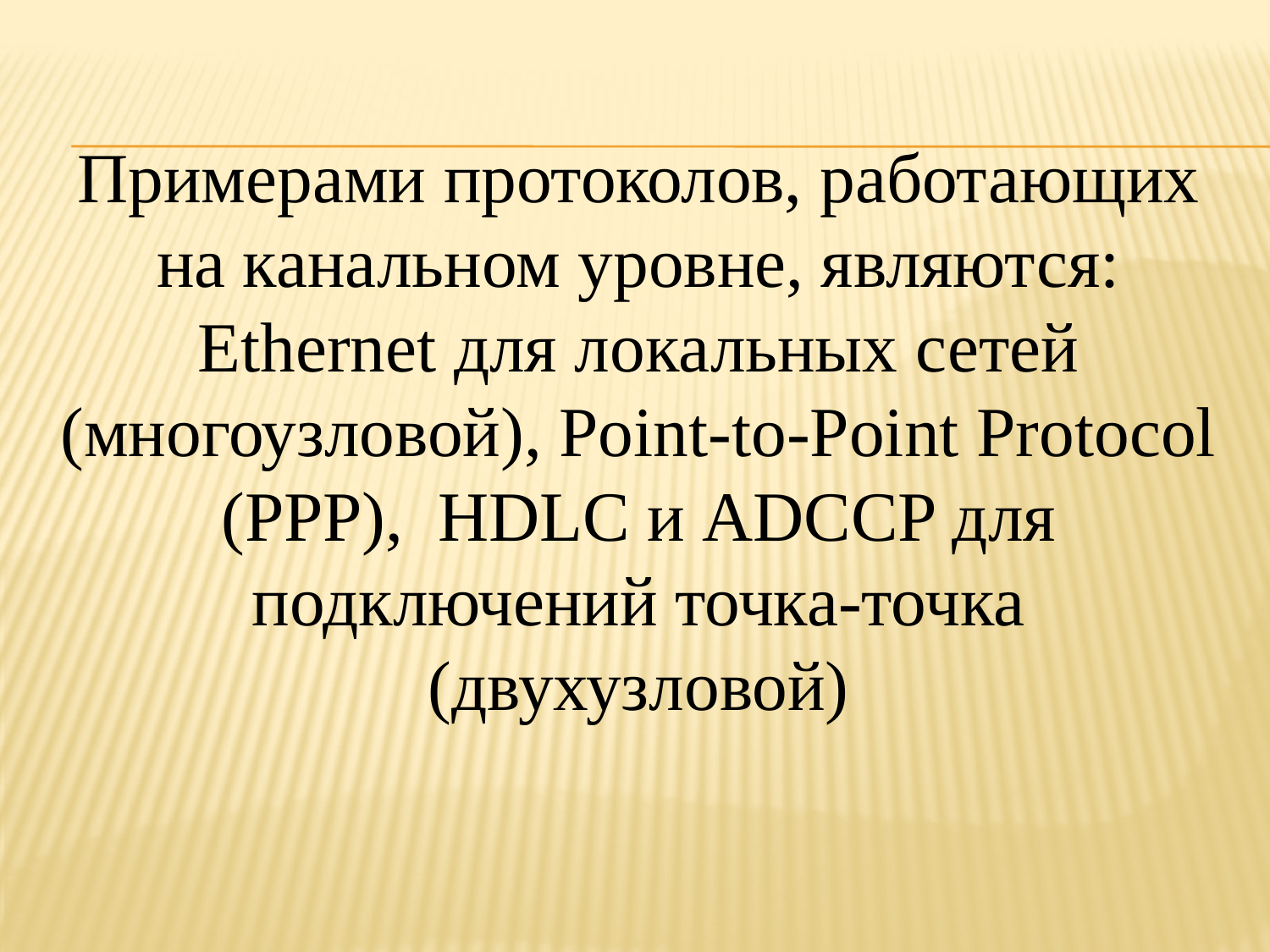

Примерами протоколов, работающих на канальном уровне, являются: Ethernet для локальных сетей (многоузловой), Point-to-Point Protocol (PPP),  HDLC и ADCCP для подключений точка-точка (двухузловой)